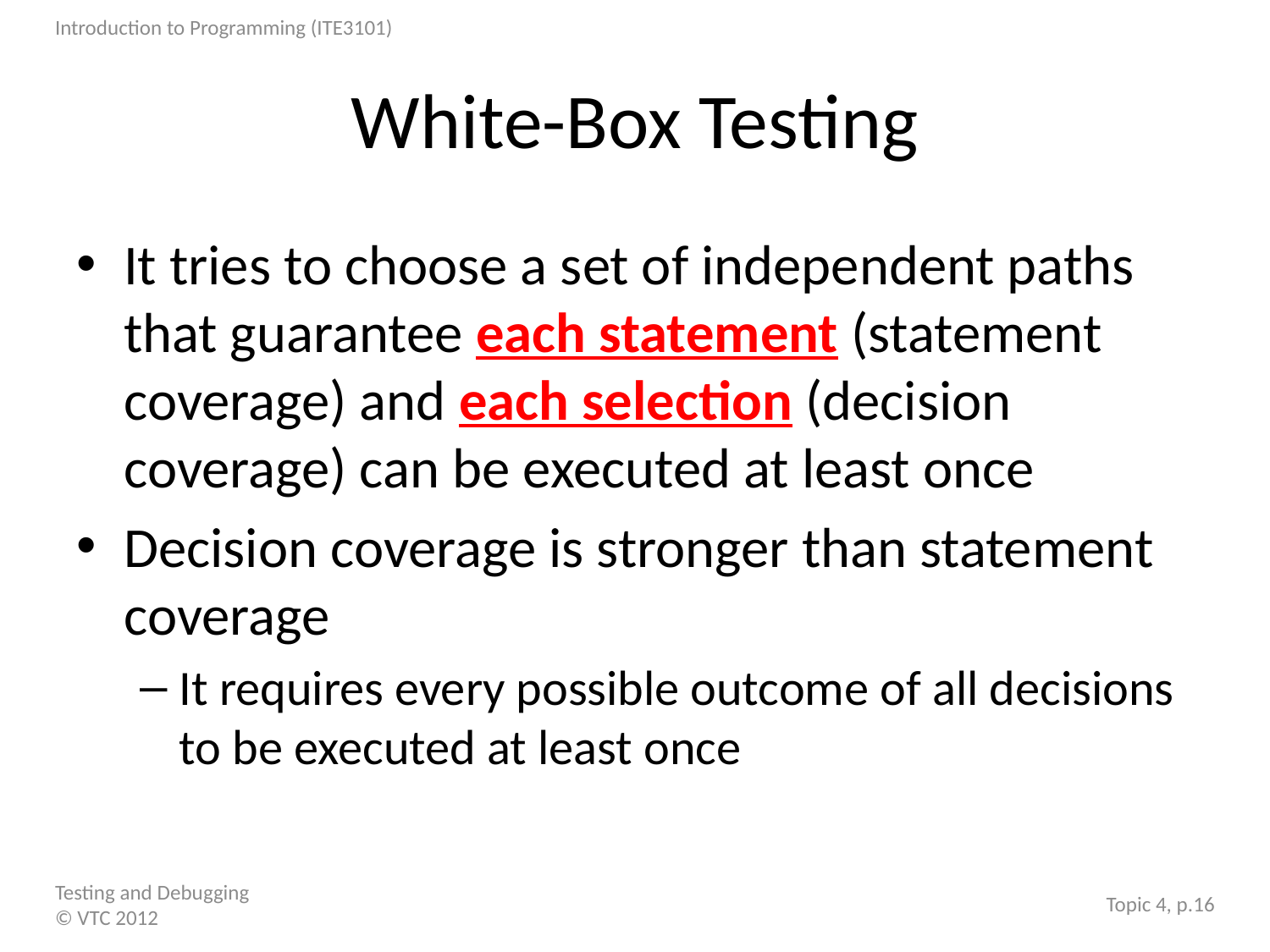

# White-Box Testing
It tries to choose a set of independent paths that guarantee each statement (statement coverage) and each selection (decision coverage) can be executed at least once
Decision coverage is stronger than statement coverage
It requires every possible outcome of all decisions to be executed at least once